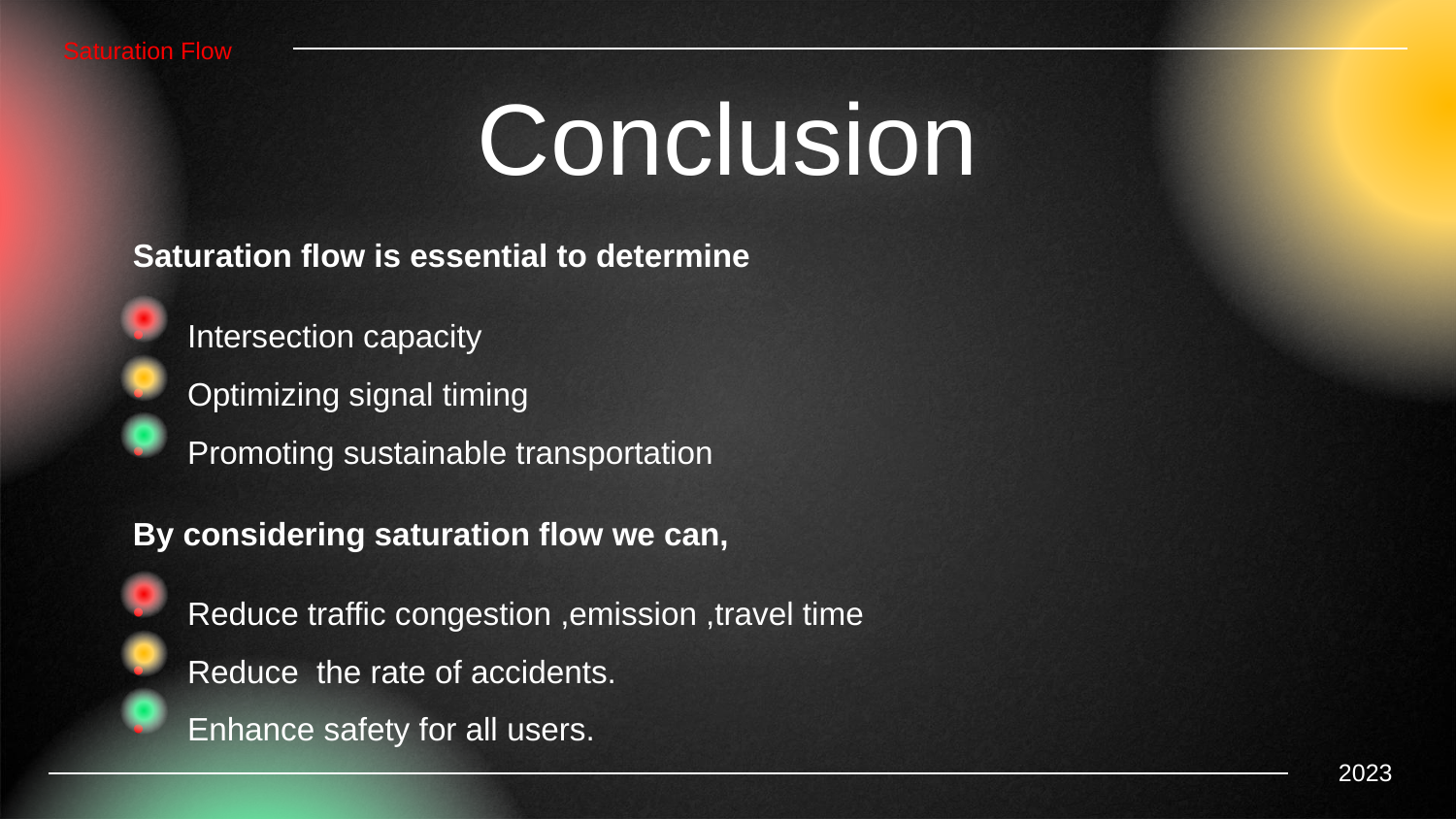

Saturation Flow
# Conclusion
Saturation flow is essential to determine

Intersection capacity
Optimizing signal timing
Promoting sustainable transportation

By considering saturation flow we can,

Reduce traffic congestion ,emission ,travel time
Reduce  the rate of accidents.
Enhance safety for all users.

2023